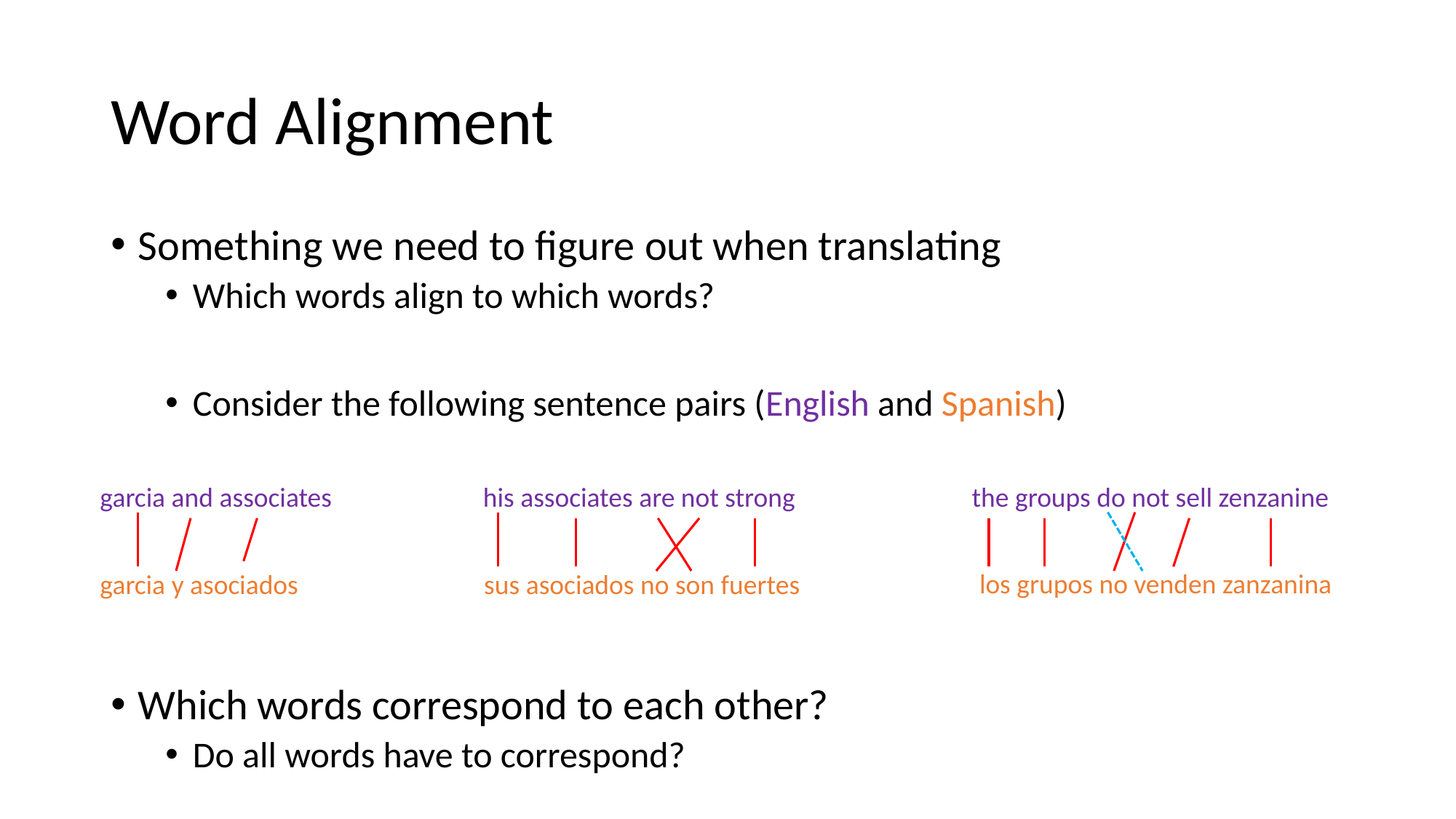

# Word Alignment
Something we need to figure out when translating
Which words align to which words?

Consider the following sentence pairs (English and Spanish)

Which words correspond to each other?
Do all words have to correspond?
his associates are not strong
garcia and associates
the groups do not sell zenzanine
los grupos no venden zanzanina
sus asociados no son fuertes
garcia y asociados